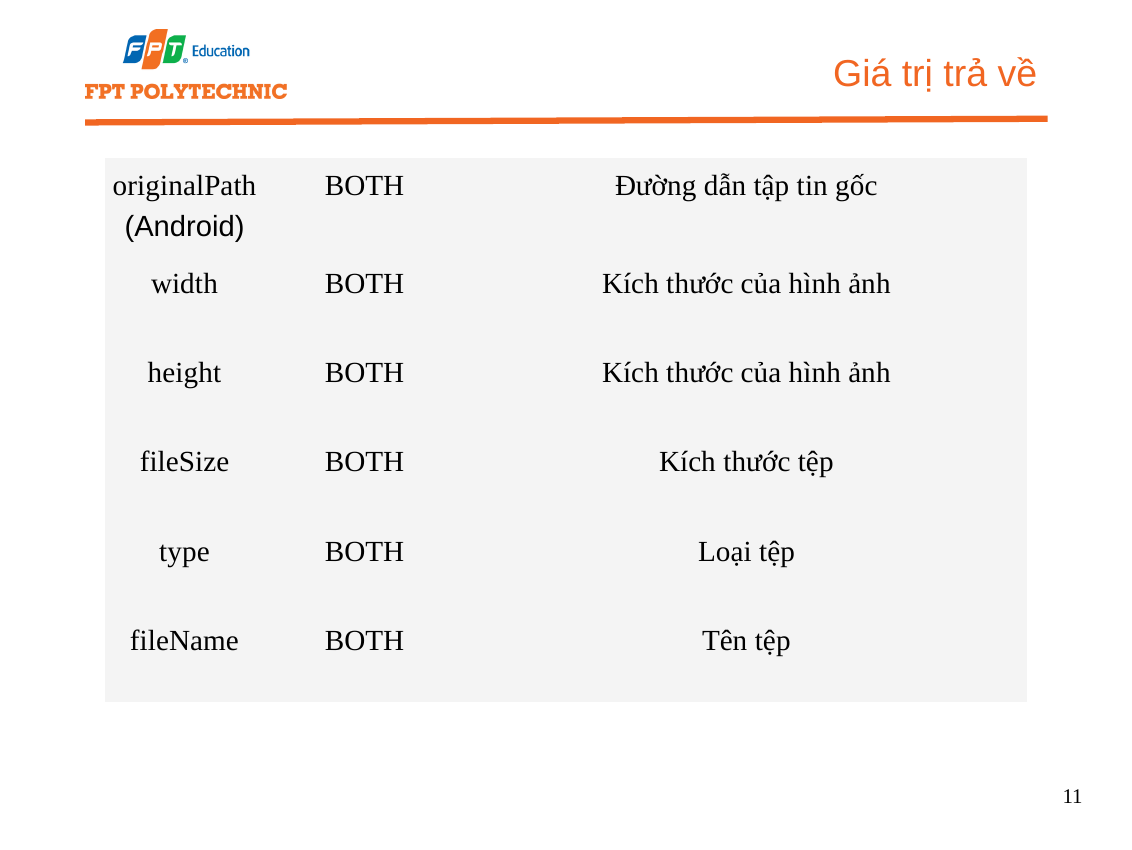

Giá trị trả về

| originalPath (Android) | BOTH | Đường dẫn tập tin gốc |
| --- | --- | --- |
| width | BOTH | Kích thước của hình ảnh |
| height | BOTH | Kích thước của hình ảnh |
| fileSize | BOTH | Kích thước tệp |
| type | BOTH | Loại tệp |
| fileName | BOTH | Tên tệp |
11